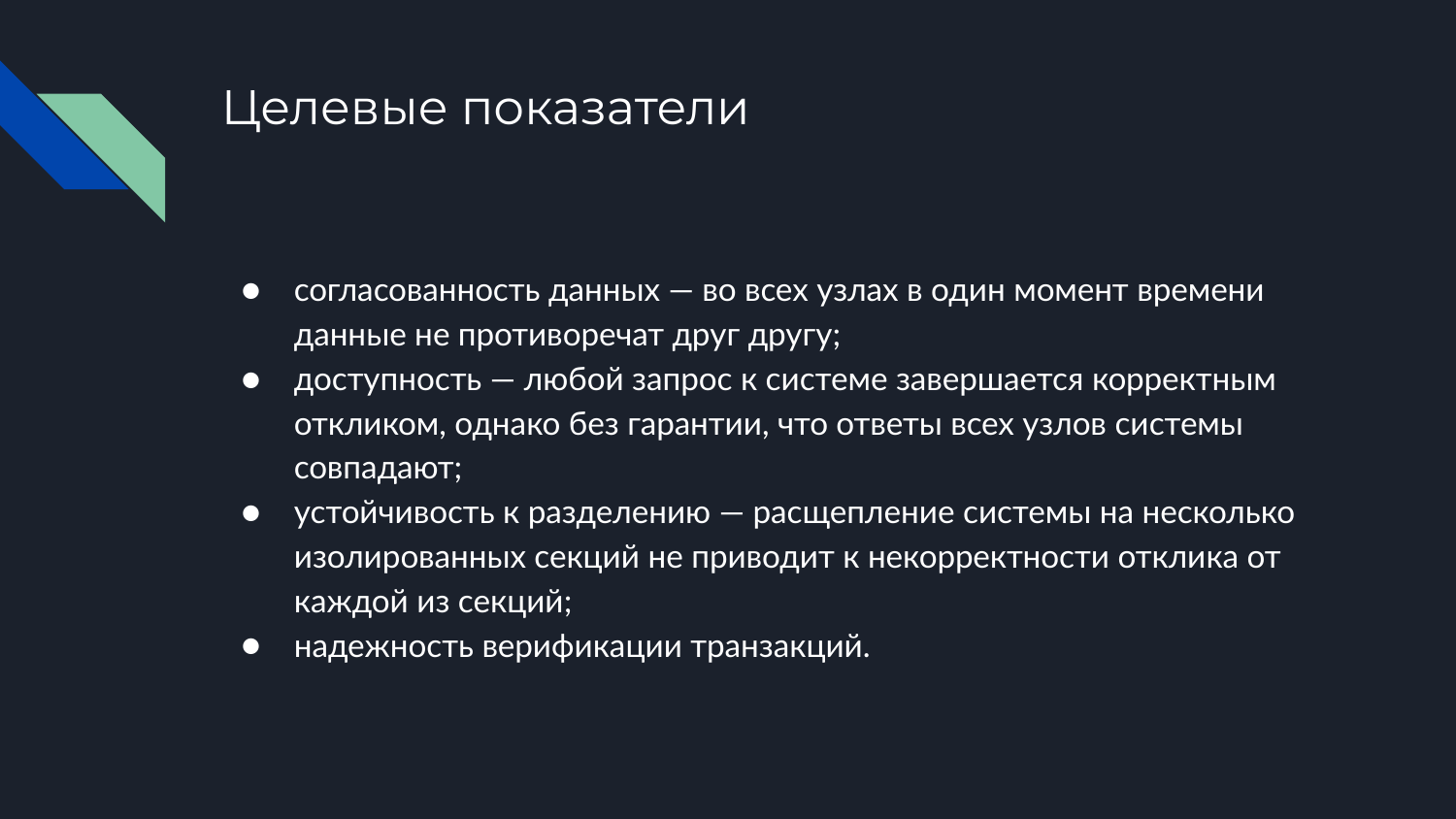

# Целевые показатели
согласованность данных — во всех узлах в один момент времени данные не противоречат друг другу;
доступность — любой запрос к системе завершается корректным откликом, однако без гарантии, что ответы всех узлов системы совпадают;
устойчивость к разделению — расщепление системы на несколько изолированных секций не приводит к некорректности отклика от каждой из секций;
надежность верификации транзакций.